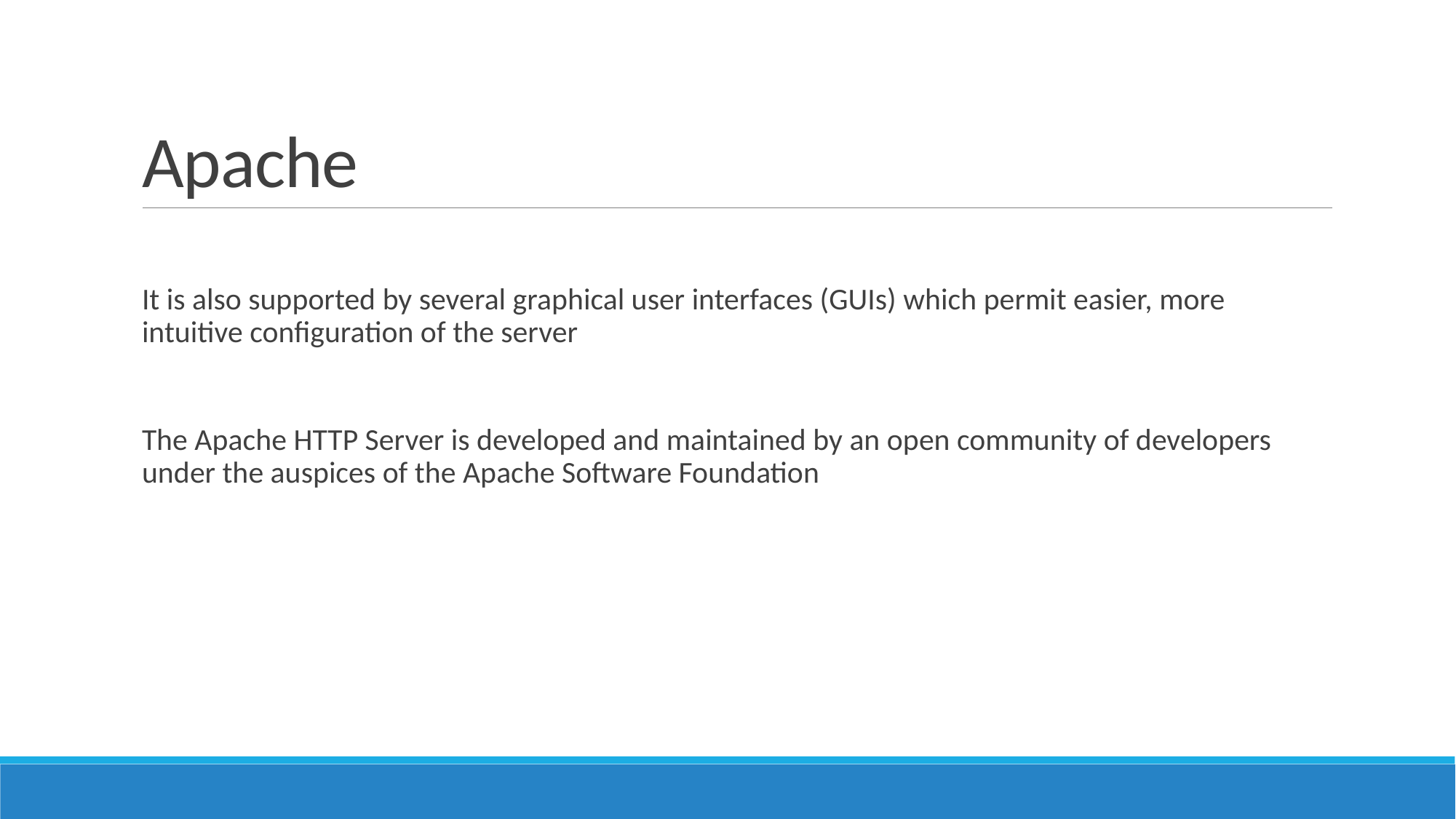

# Apache

It is also supported by several graphical user interfaces (GUIs) which permit easier, more intuitive configuration of the server

The Apache HTTP Server is developed and maintained by an open community of developers under the auspices of the Apache Software Foundation